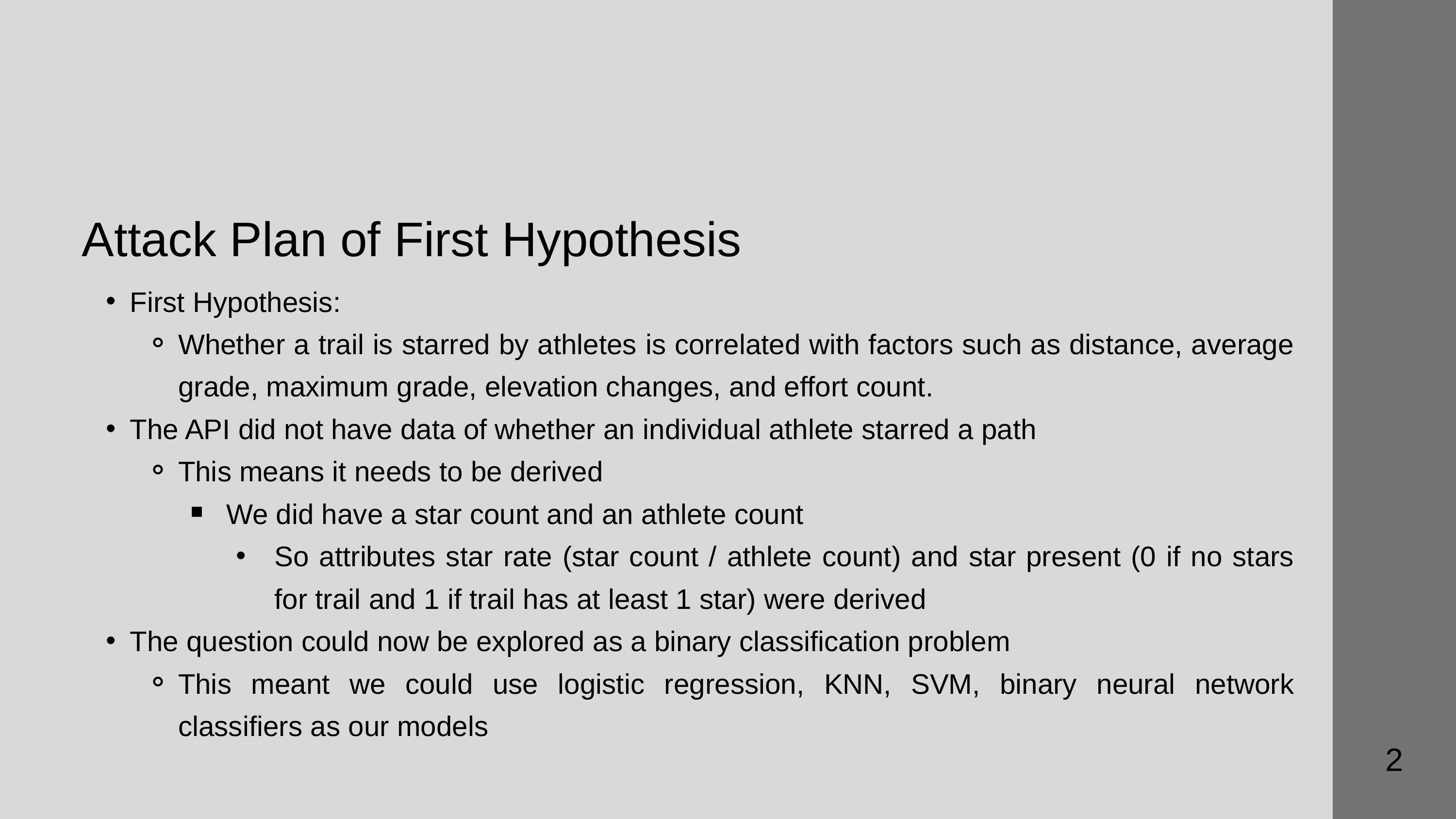

Attack Plan of First Hypothesis
First Hypothesis:
Whether a trail is starred by athletes is correlated with factors such as distance, average grade, maximum grade, elevation changes, and effort count.
The API did not have data of whether an individual athlete starred a path
This means it needs to be derived
We did have a star count and an athlete count
So attributes star rate (star count / athlete count) and star present (0 if no stars for trail and 1 if trail has at least 1 star) were derived
The question could now be explored as a binary classification problem
This meant we could use logistic regression, KNN, SVM, binary neural network classifiers as our models

2